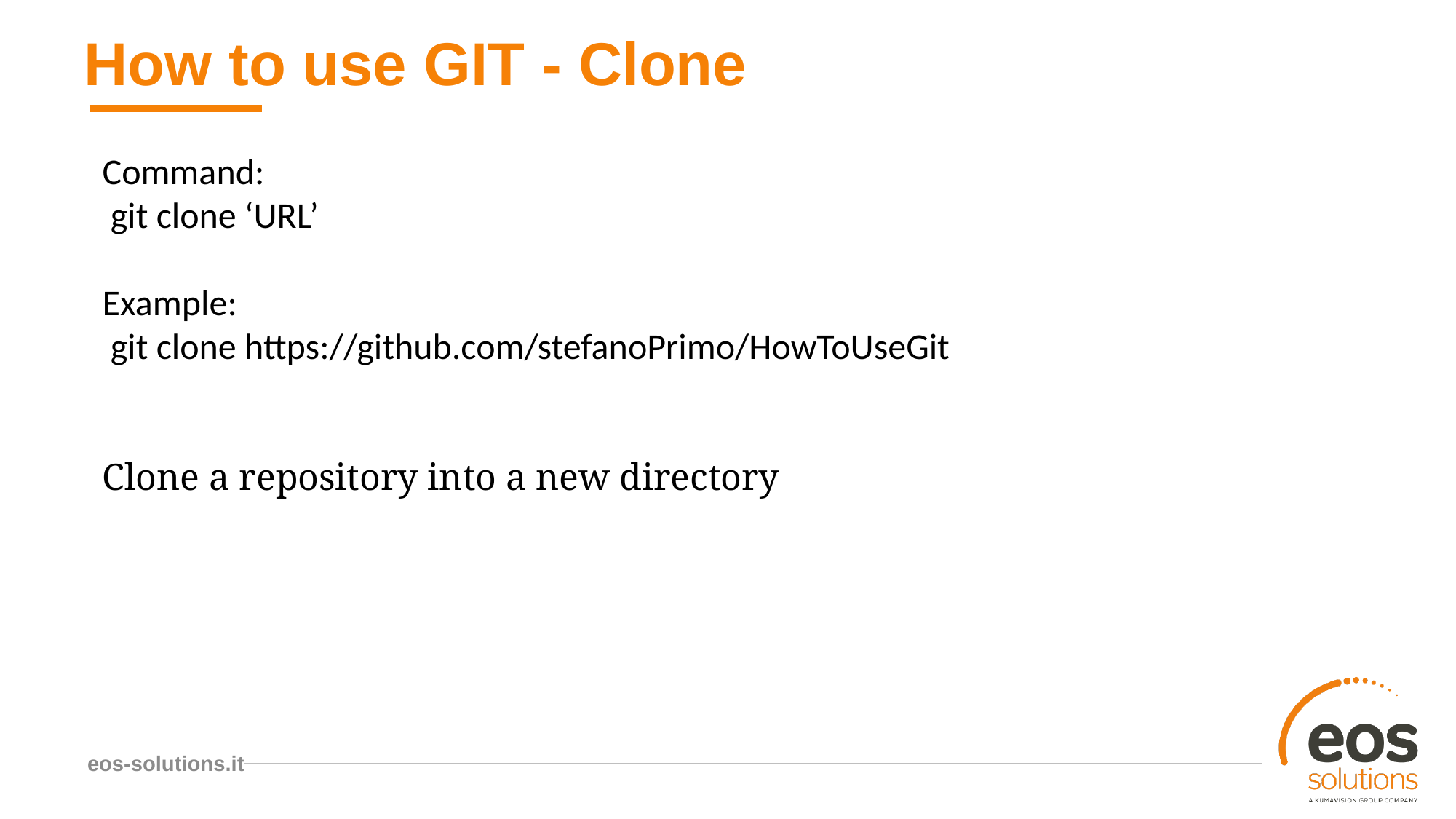

# How to use GIT - Clone
Command:
 git clone ‘URL’

Example:
 git clone https://github.com/stefanoPrimo/HowToUseGit

Clone a repository into a new directory